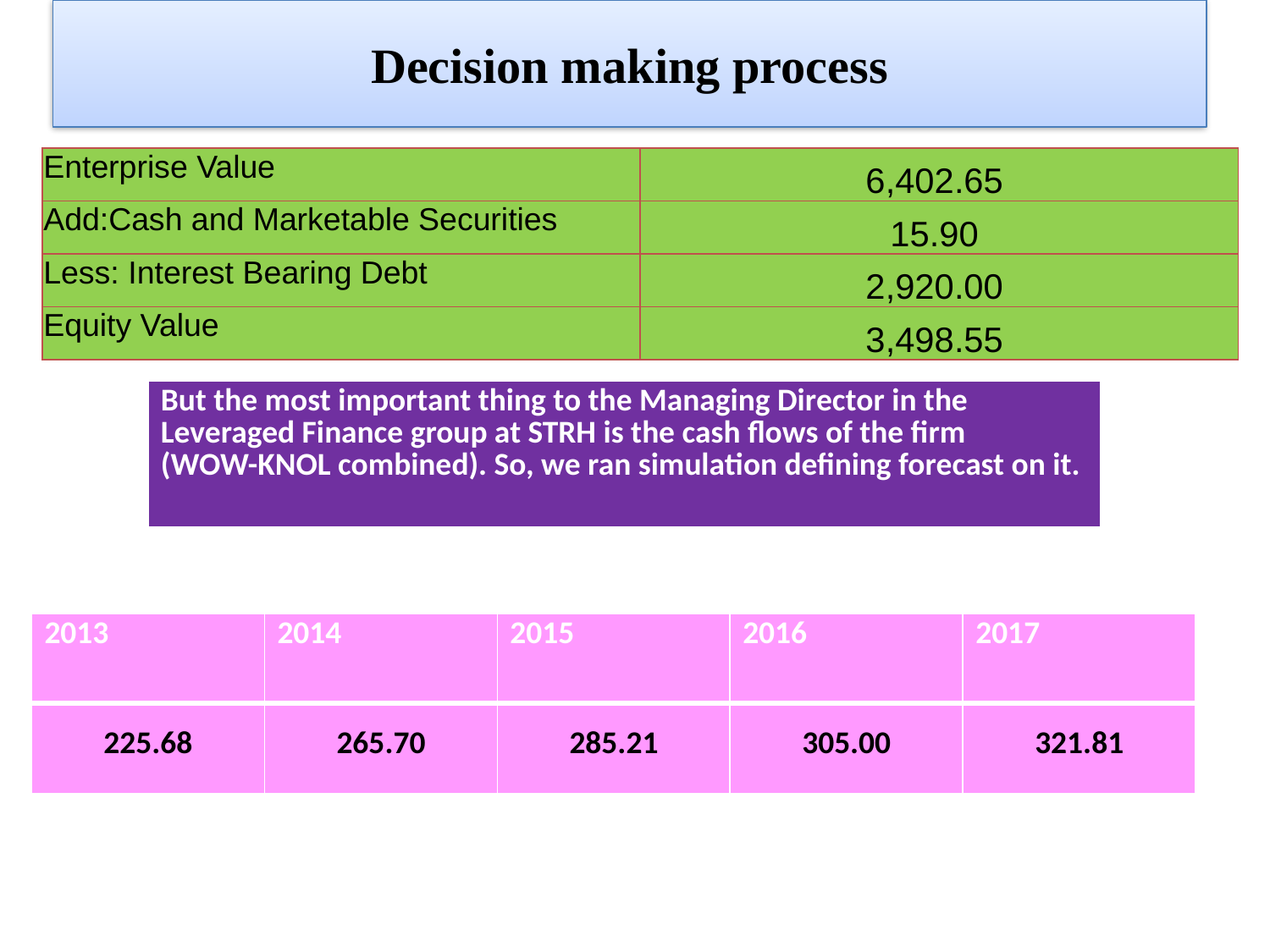

# Decision making process
| Enterprise Value | 6,402.65 |
| --- | --- |
| Add:Cash and Marketable Securities | 15.90 |
| Less: Interest Bearing Debt | 2,920.00 |
| Equity Value | 3,498.55 |
| But the most important thing to the Managing Director in the Leveraged Finance group at STRH is the cash flows of the firm (WOW-KNOL combined). So, we ran simulation defining forecast on it. |
| --- |
| 2013 | 2014 | 2015 | 2016 | 2017 |
| --- | --- | --- | --- | --- |
| 225.68 | 265.70 | 285.21 | 305.00 | 321.81 |